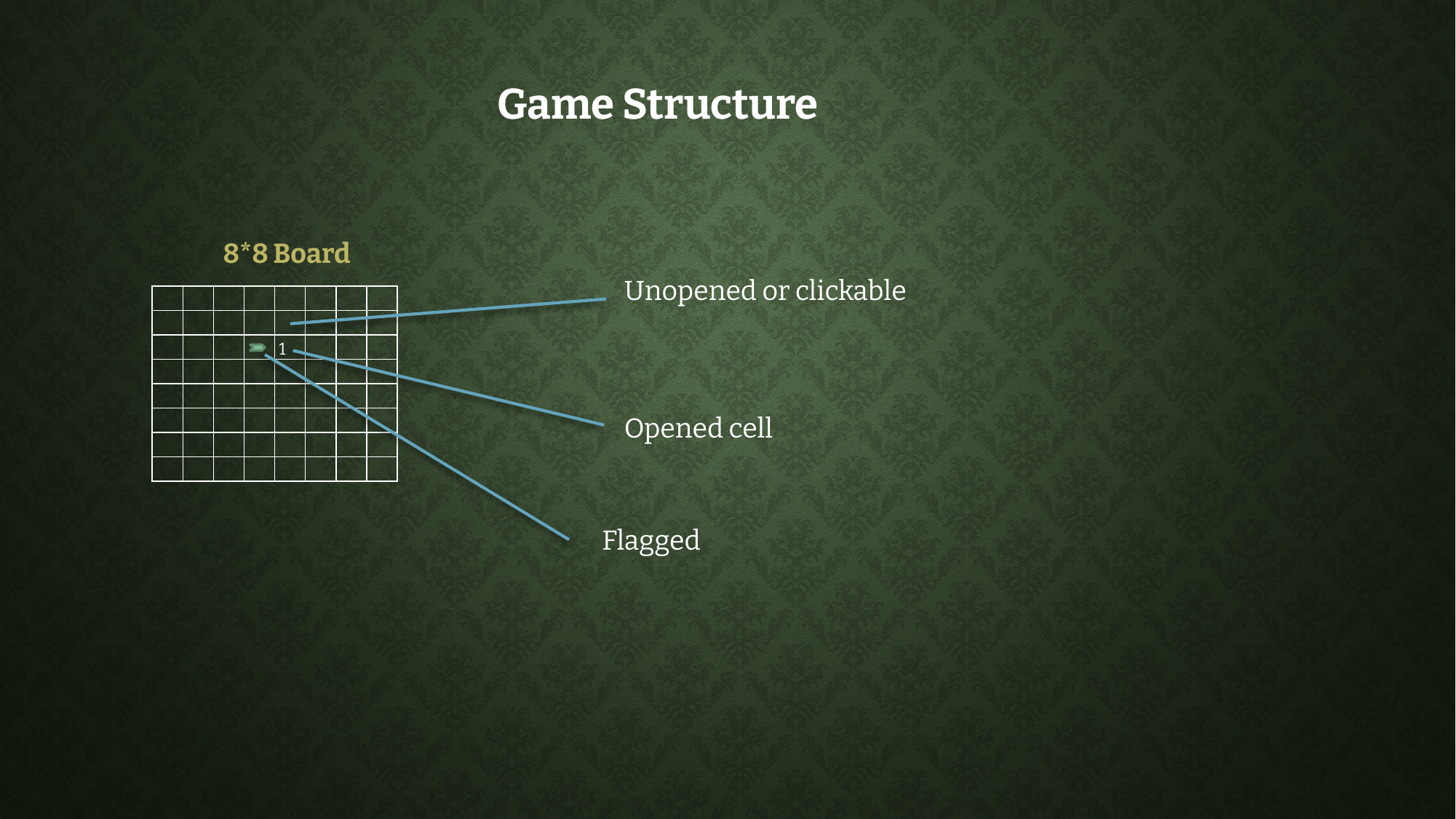

Game Structure
8*8 Board
Unopened or clickable
|  |  |  |  |  |  |  |  |
| --- | --- | --- | --- | --- | --- | --- | --- |
|  |  |  |  |  |  |  |  |
|  |  |  |  | 1 |  |  |  |
|  |  |  |  |  |  |  |  |
|  |  |  |  |  |  |  |  |
|  |  |  |  |  |  |  |  |
|  |  |  |  |  |  |  |  |
|  |  |  |  |  |  |  |  |

Opened cell
Flagged